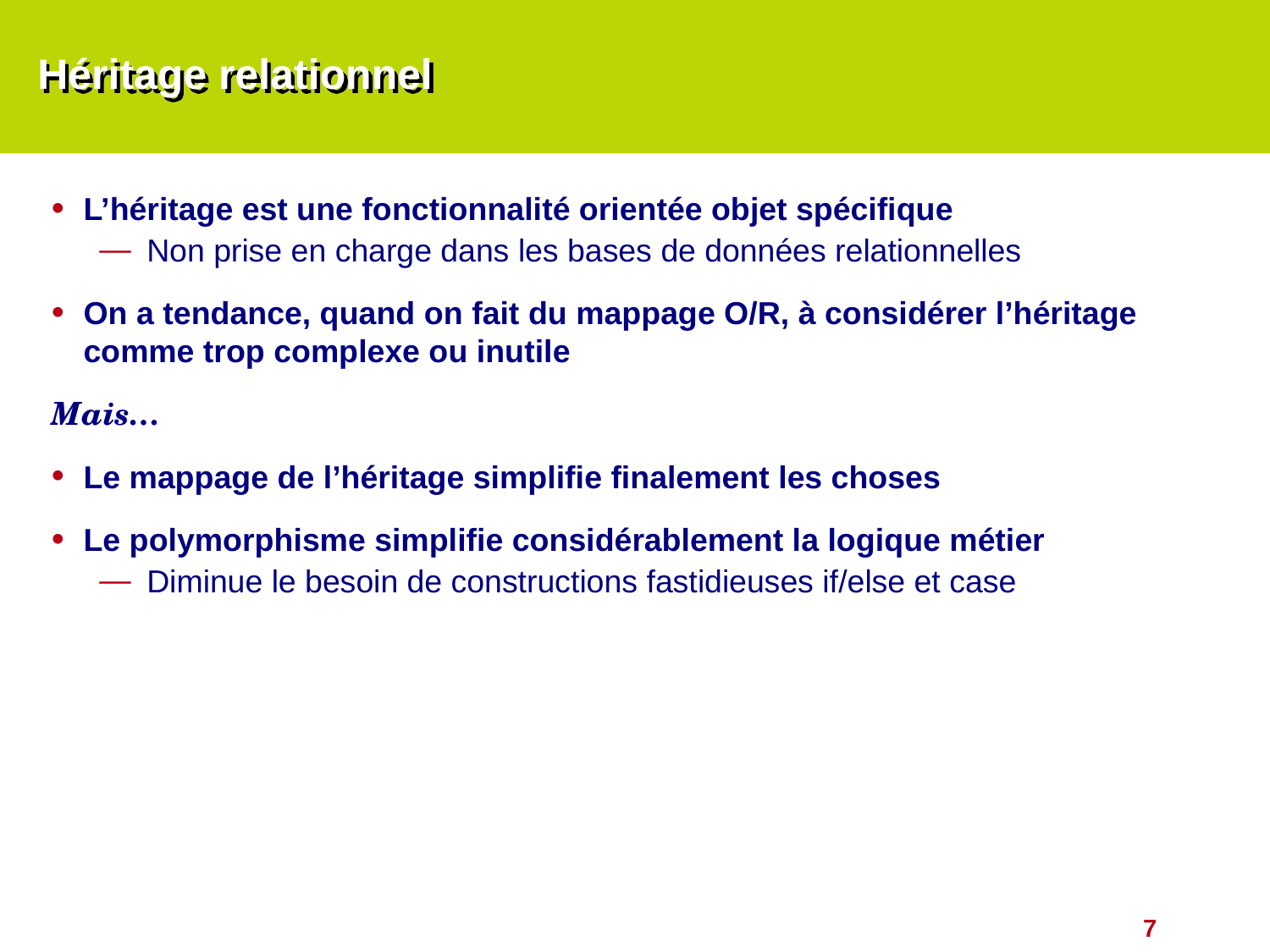

# Héritage relationnel
L’héritage est une fonctionnalité orientée objet spécifique
Non prise en charge dans les bases de données relationnelles
On a tendance, quand on fait du mappage O/R, à considérer l’héritage comme trop complexe ou inutile
Mais…
Le mappage de l’héritage simplifie finalement les choses
Le polymorphisme simplifie considérablement la logique métier
Diminue le besoin de constructions fastidieuses if/else et case